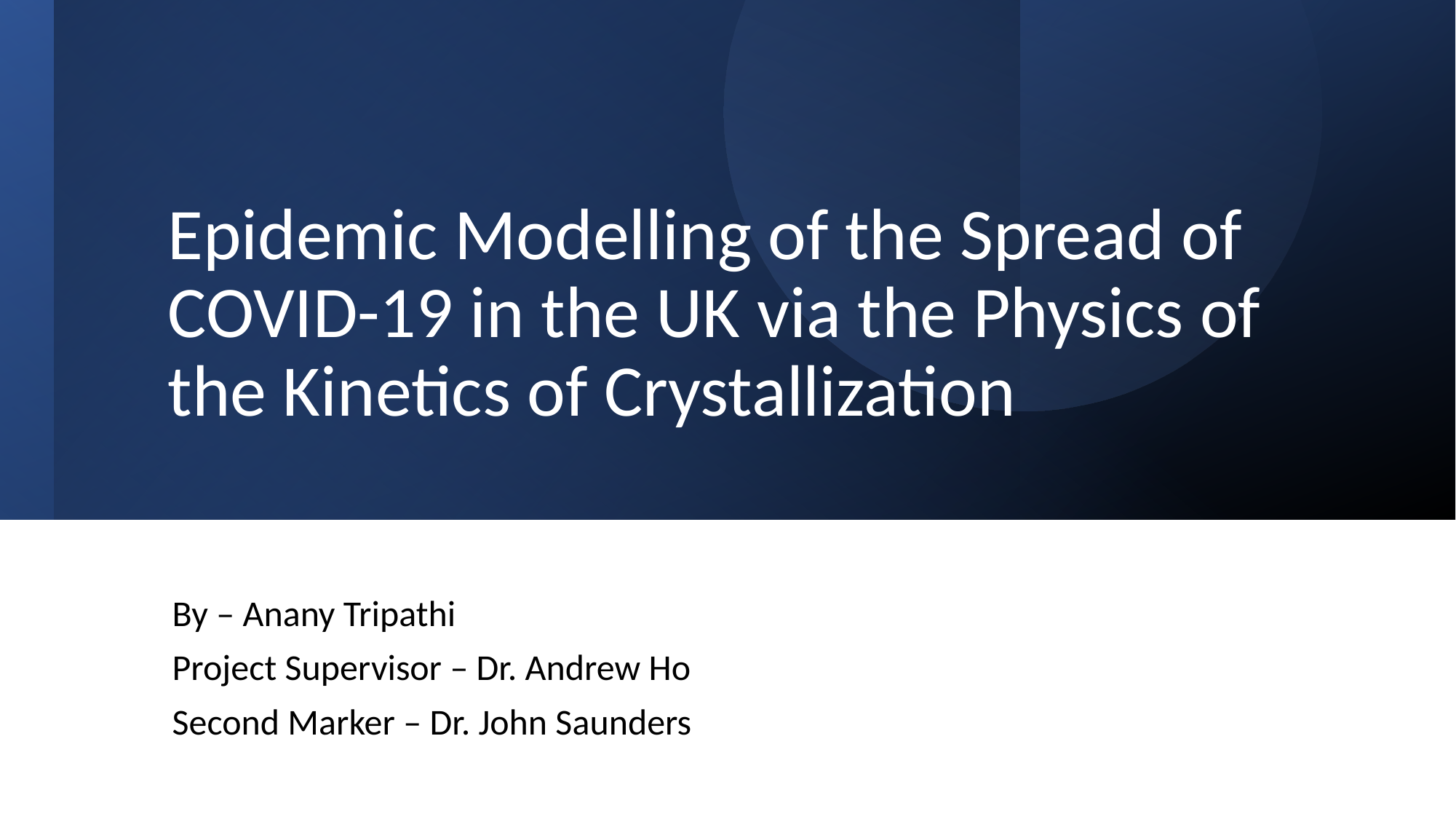

# Epidemic Modelling of the Spread of COVID-19 in the UK via the Physics of the Kinetics of Crystallization
By – Anany Tripathi
Project Supervisor – Dr. Andrew Ho
Second Marker – Dr. John Saunders